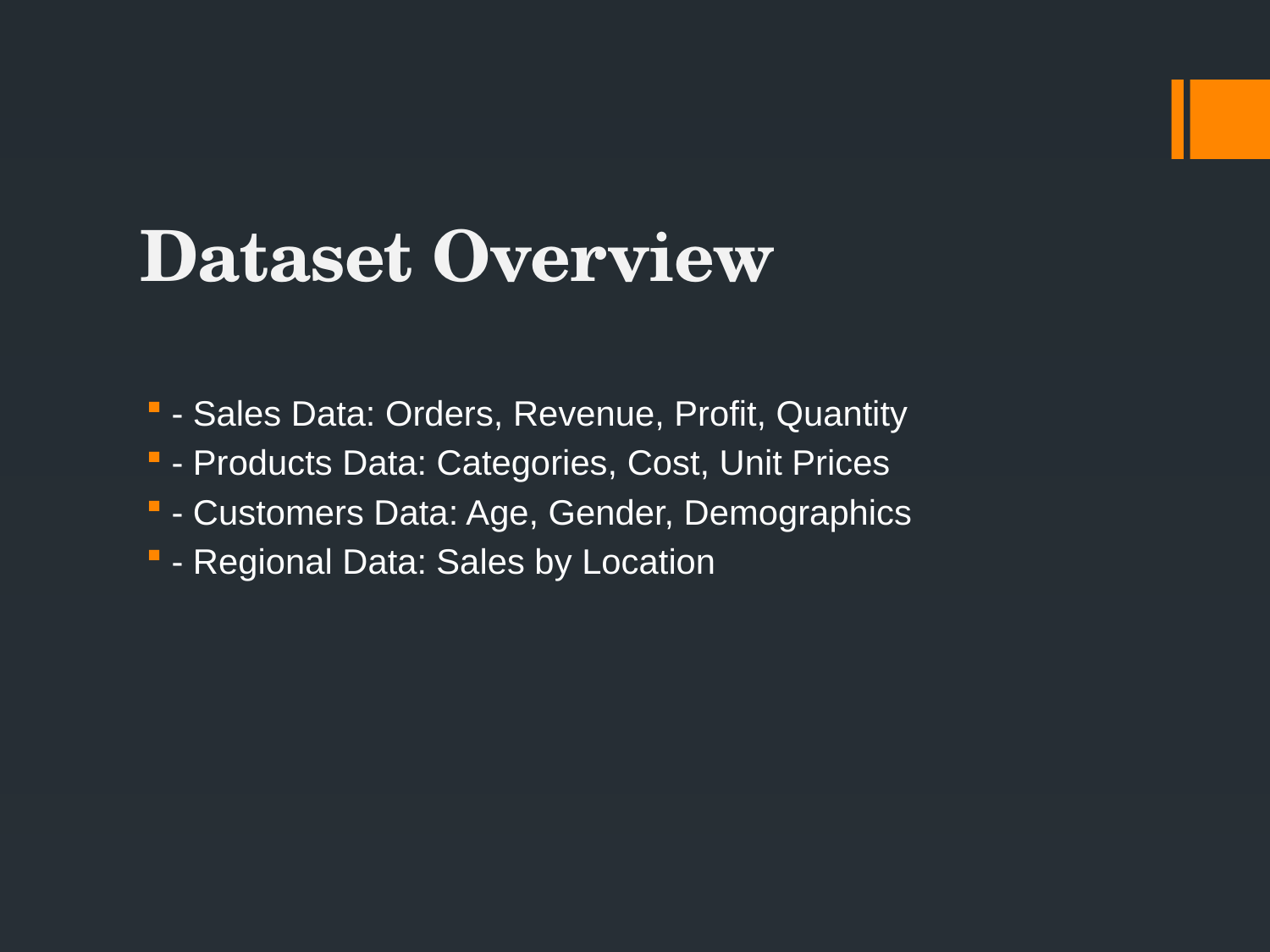

# Dataset Overview
- Sales Data: Orders, Revenue, Profit, Quantity
- Products Data: Categories, Cost, Unit Prices
- Customers Data: Age, Gender, Demographics
- Regional Data: Sales by Location